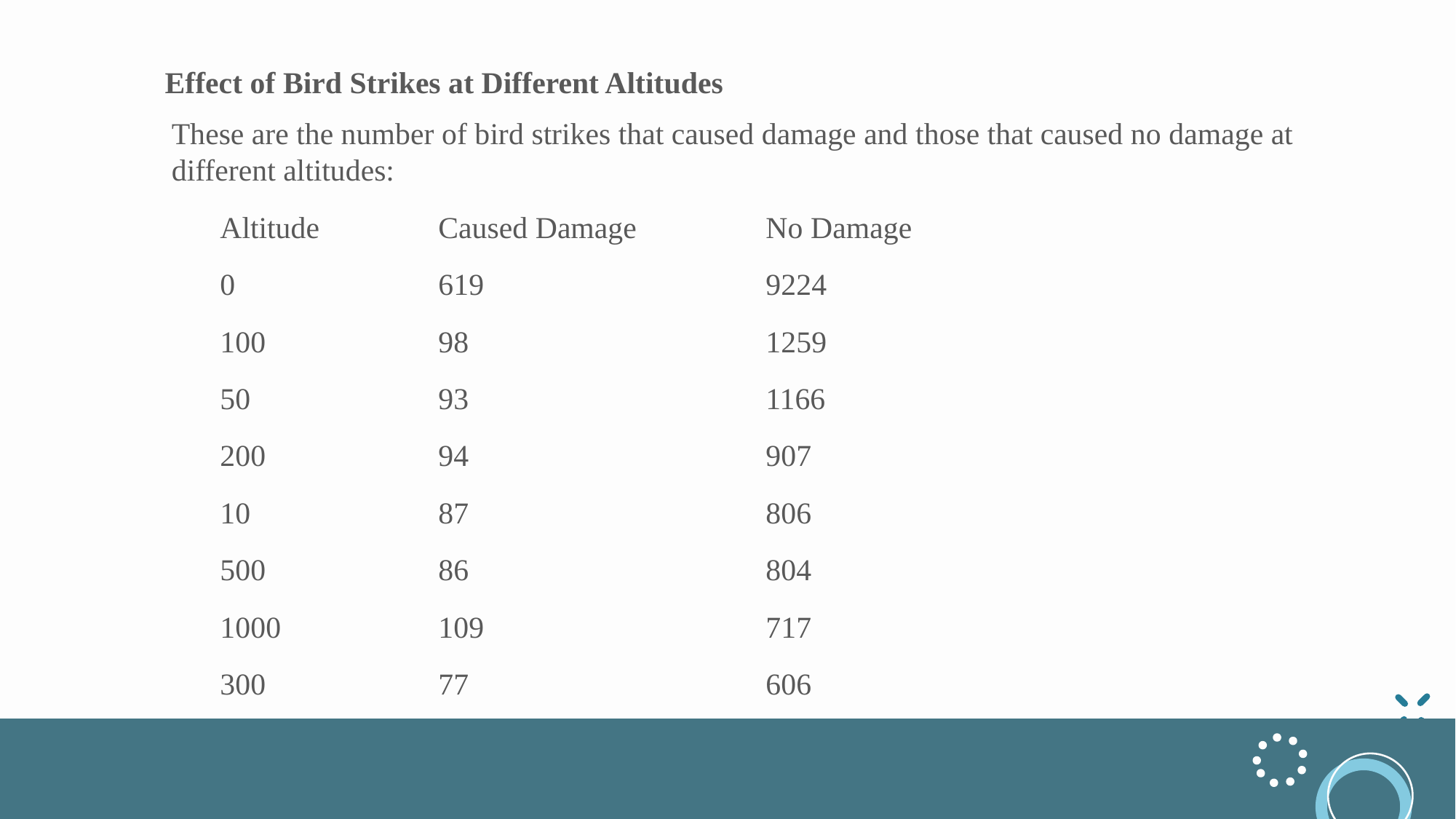

Effect of Bird Strikes at Different Altitudes
These are the number of bird strikes that caused damage and those that caused no damage at different altitudes:
	Altitude		Caused Damage		No Damage
	0		619			9224
	100		98			1259
	50		93			1166
	200		94			907
	10		87			806
	500		86			804
	1000		109			717
	300		77			606